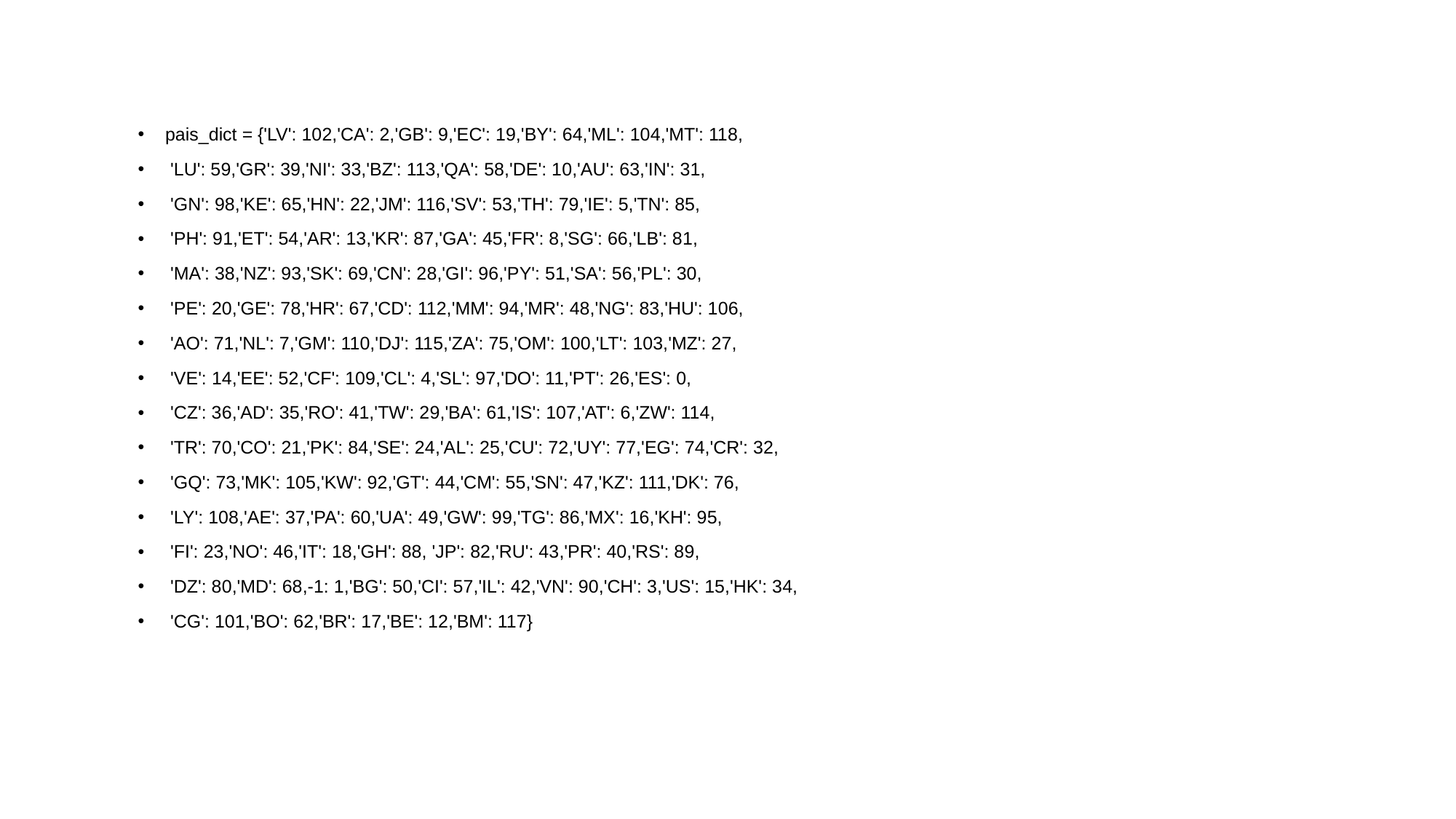

pais_dict = {'LV': 102,'CA': 2,'GB': 9,'EC': 19,'BY': 64,'ML': 104,'MT': 118,
 'LU': 59,'GR': 39,'NI': 33,'BZ': 113,'QA': 58,'DE': 10,'AU': 63,'IN': 31,
 'GN': 98,'KE': 65,'HN': 22,'JM': 116,'SV': 53,'TH': 79,'IE': 5,'TN': 85,
 'PH': 91,'ET': 54,'AR': 13,'KR': 87,'GA': 45,'FR': 8,'SG': 66,'LB': 81,
 'MA': 38,'NZ': 93,'SK': 69,'CN': 28,'GI': 96,'PY': 51,'SA': 56,'PL': 30,
 'PE': 20,'GE': 78,'HR': 67,'CD': 112,'MM': 94,'MR': 48,'NG': 83,'HU': 106,
 'AO': 71,'NL': 7,'GM': 110,'DJ': 115,'ZA': 75,'OM': 100,'LT': 103,'MZ': 27,
 'VE': 14,'EE': 52,'CF': 109,'CL': 4,'SL': 97,'DO': 11,'PT': 26,'ES': 0,
 'CZ': 36,'AD': 35,'RO': 41,'TW': 29,'BA': 61,'IS': 107,'AT': 6,'ZW': 114,
 'TR': 70,'CO': 21,'PK': 84,'SE': 24,'AL': 25,'CU': 72,'UY': 77,'EG': 74,'CR': 32,
 'GQ': 73,'MK': 105,'KW': 92,'GT': 44,'CM': 55,'SN': 47,'KZ': 111,'DK': 76,
 'LY': 108,'AE': 37,'PA': 60,'UA': 49,'GW': 99,'TG': 86,'MX': 16,'KH': 95,
 'FI': 23,'NO': 46,'IT': 18,'GH': 88, 'JP': 82,'RU': 43,'PR': 40,'RS': 89,
 'DZ': 80,'MD': 68,-1: 1,'BG': 50,'CI': 57,'IL': 42,'VN': 90,'CH': 3,'US': 15,'HK': 34,
 'CG': 101,'BO': 62,'BR': 17,'BE': 12,'BM': 117}